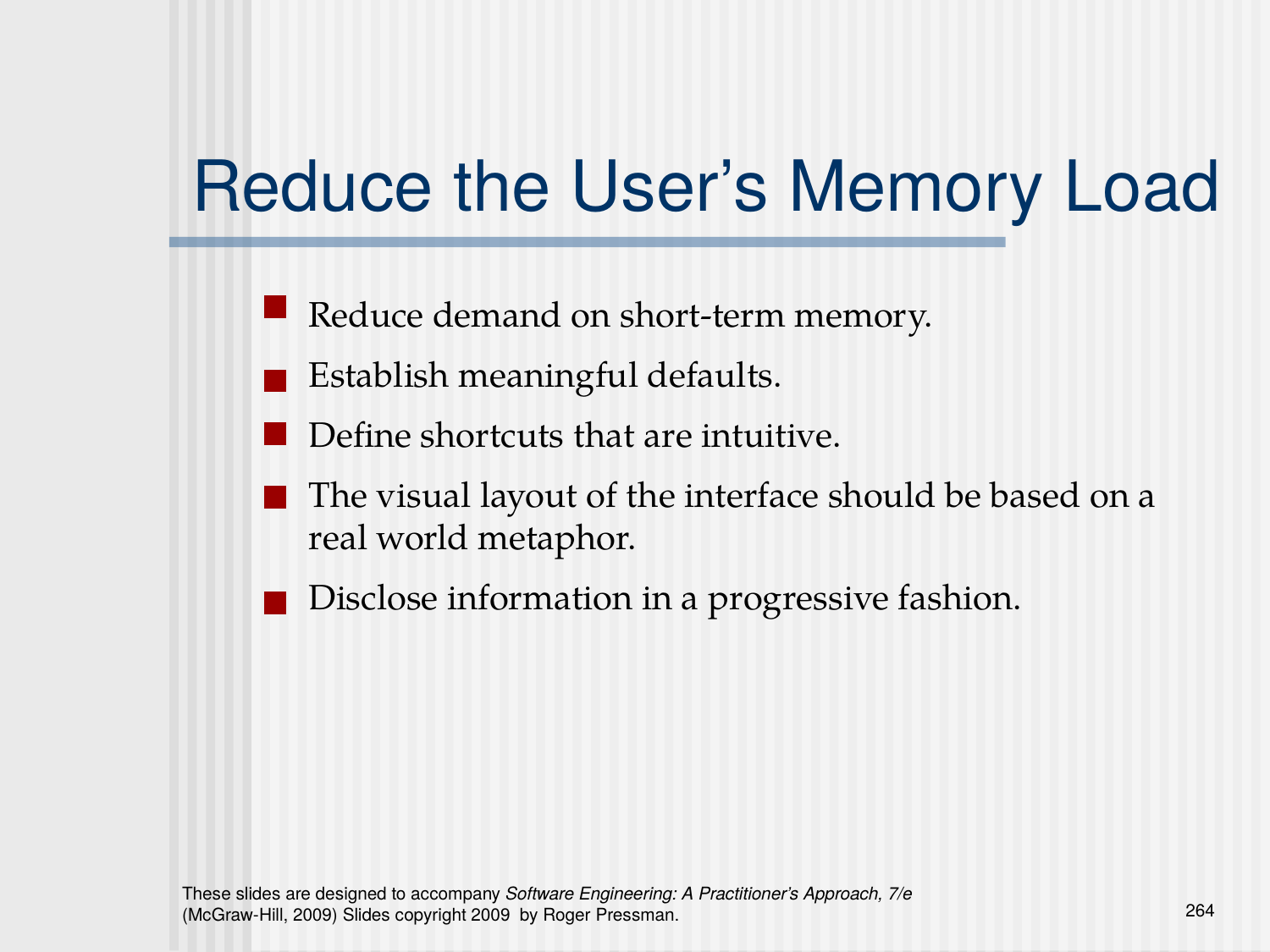

# Reduce the User’s Memory Load
Reduce demand on short-term memory.
Establish meaningful defaults.
Define shortcuts that are intuitive.
The visual layout of the interface should be based on a real world metaphor.
Disclose information in a progressive fashion.

These slides are designed to accompany Software Engineering: A Practitioner’s Approach, 7/e (McGraw-Hill, 2009) Slides copyright 2009  by Roger Pressman.
264